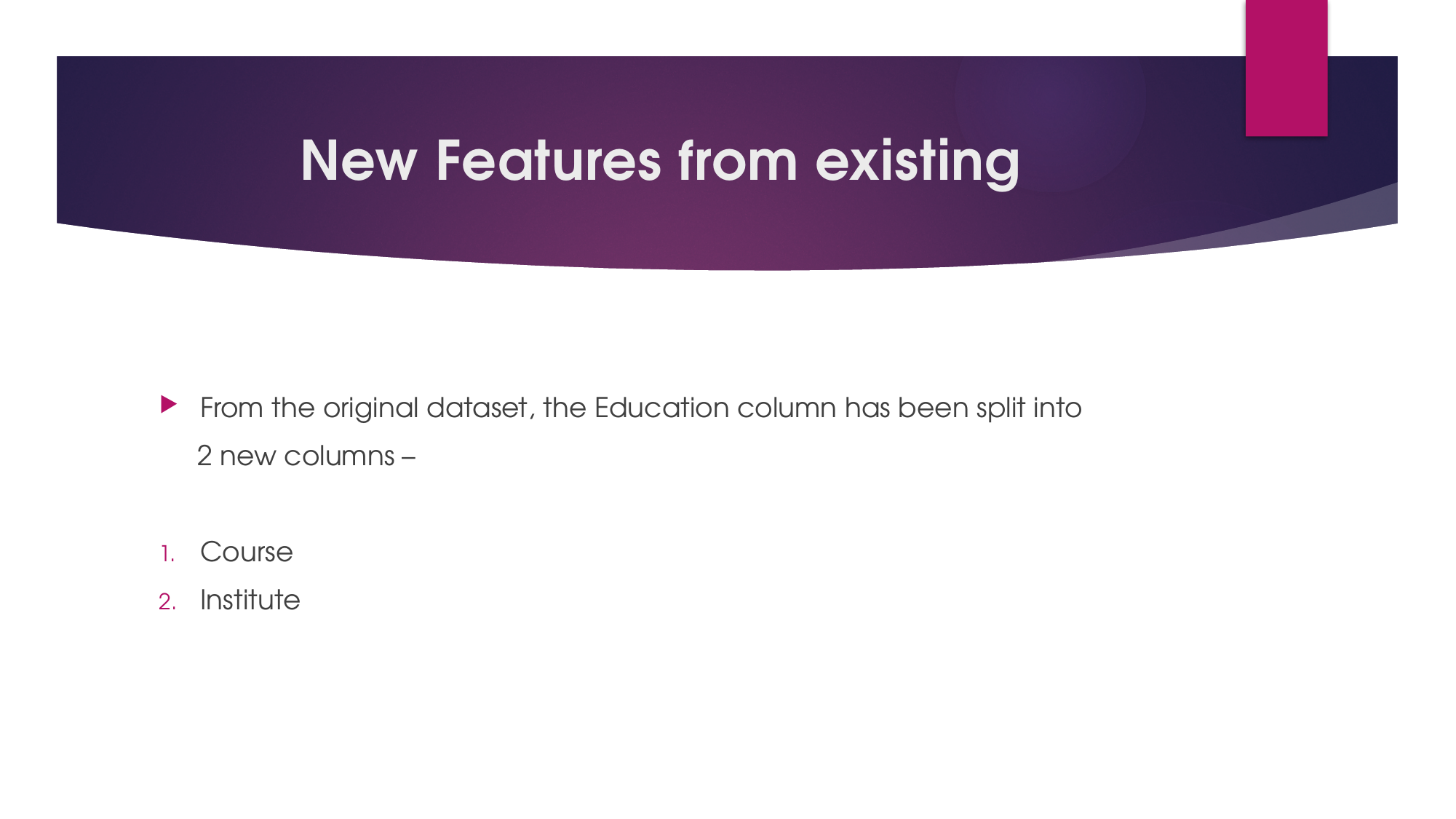

# New Features from existing
From the original dataset, the Education column has been split into
     2 new columns –

Course
Institute